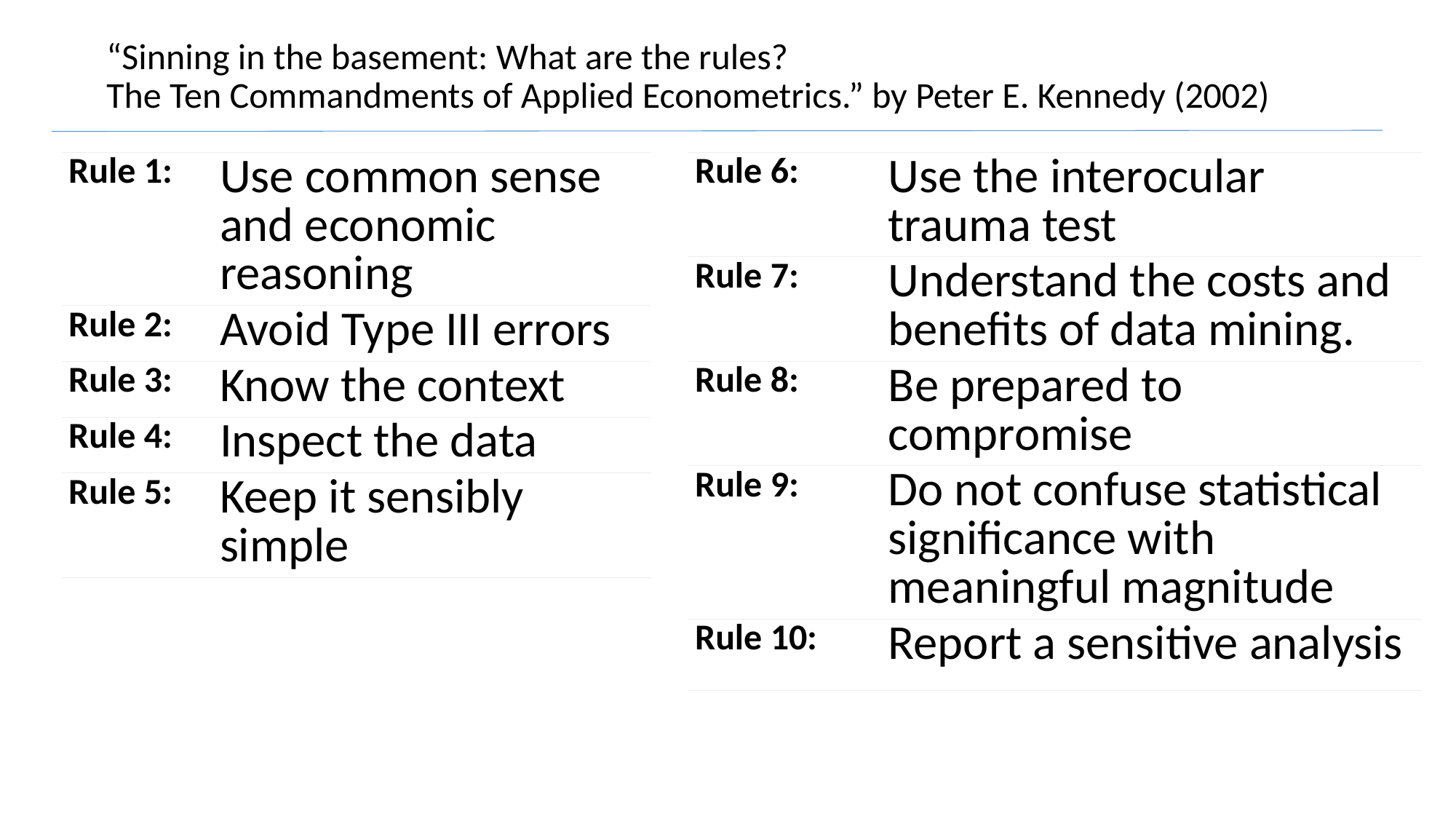

# “Sinning in the basement: What are the rules? The Ten Commandments of Applied Econometrics.” by Peter E. Kennedy (2002)
| Rule 1: | Use common sense and economic reasoning |
| --- | --- |
| Rule 2: | Avoid Type III errors |
| Rule 3: | Know the context |
| Rule 4: | Inspect the data |
| Rule 5: | Keep it sensibly simple |
| Rule 6: | Use the interocular trauma test |
| --- | --- |
| Rule 7: | Understand the costs and benefits of data mining. |
| Rule 8: | Be prepared to compromise |
| Rule 9: | Do not confuse statistical significance with meaningful magnitude |
| Rule 10: | Report a sensitive analysis |